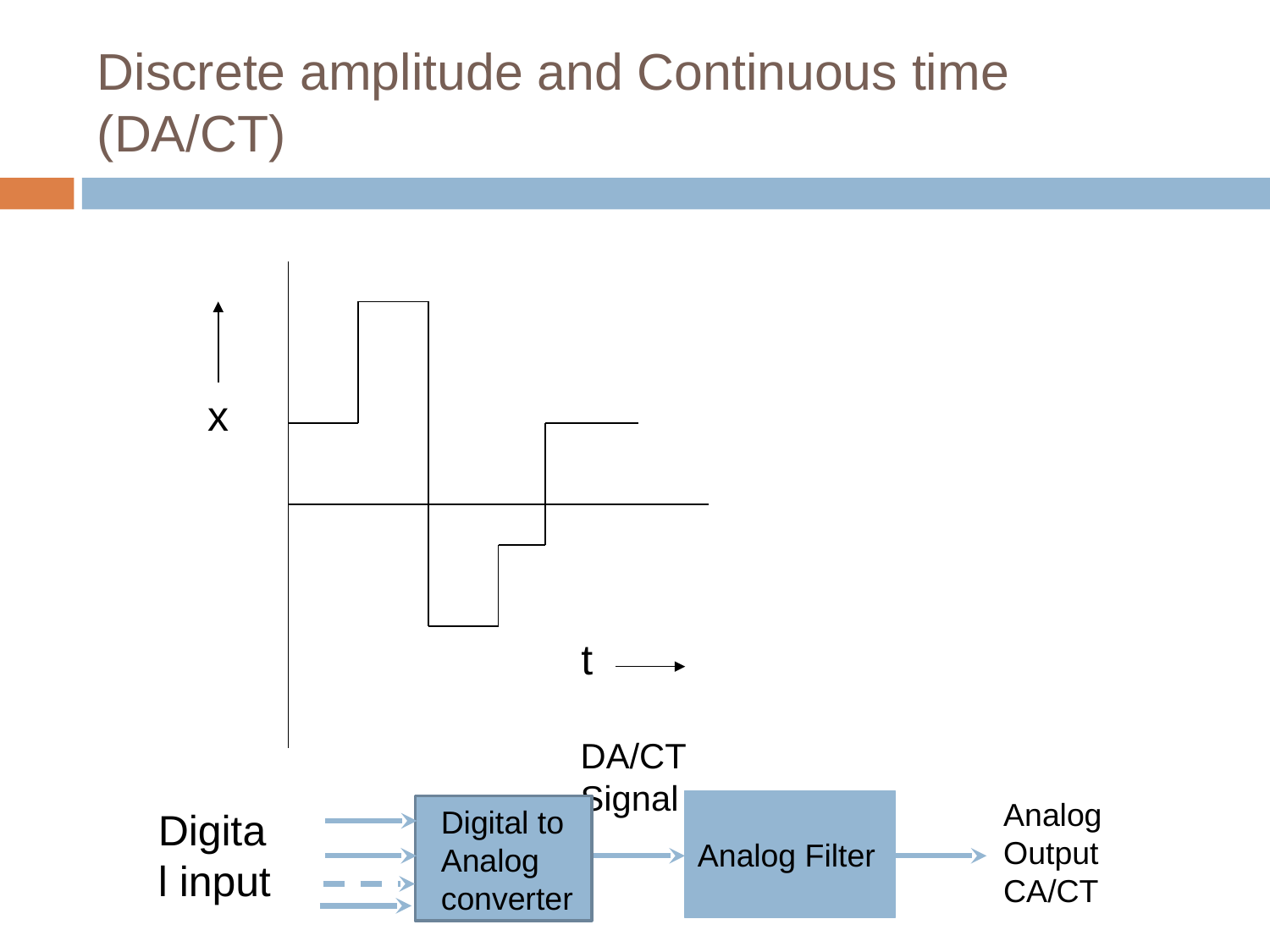

# Discrete amplitude and Continuous time (DA/CT)
x
t
DA/CT Signal
Analog Output
CA/CT

Analog Filter

Digital to
Analog converter
Digital input